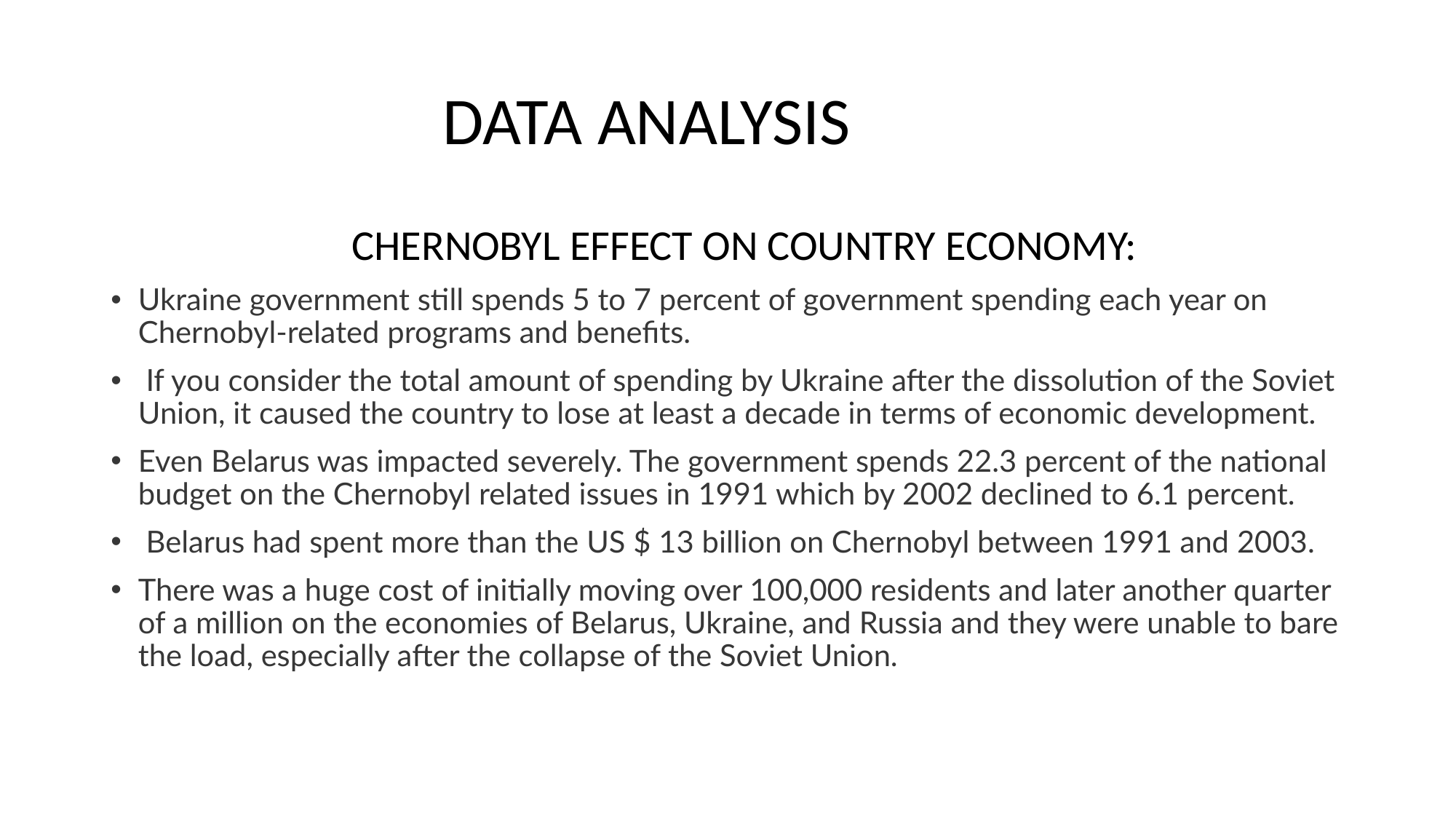

# DATA ANALYSIS
                         CHERNOBYL EFFECT ON COUNTRY ECONOMY:
Ukraine government still spends 5 to 7 percent of government spending each year on Chernobyl-related programs and benefits.
 If you consider the total amount of spending by Ukraine after the dissolution of the Soviet Union, it caused the country to lose at least a decade in terms of economic development.
Even Belarus was impacted severely. The government spends 22.3 percent of the national budget on the Chernobyl related issues in 1991 which by 2002 declined to 6.1 percent.
 Belarus had spent more than the US $ 13 billion on Chernobyl between 1991 and 2003.
There was a huge cost of initially moving over 100,000 residents and later another quarter of a million on the economies of Belarus, Ukraine, and Russia and they were unable to bare the load, especially after the collapse of the Soviet Union.